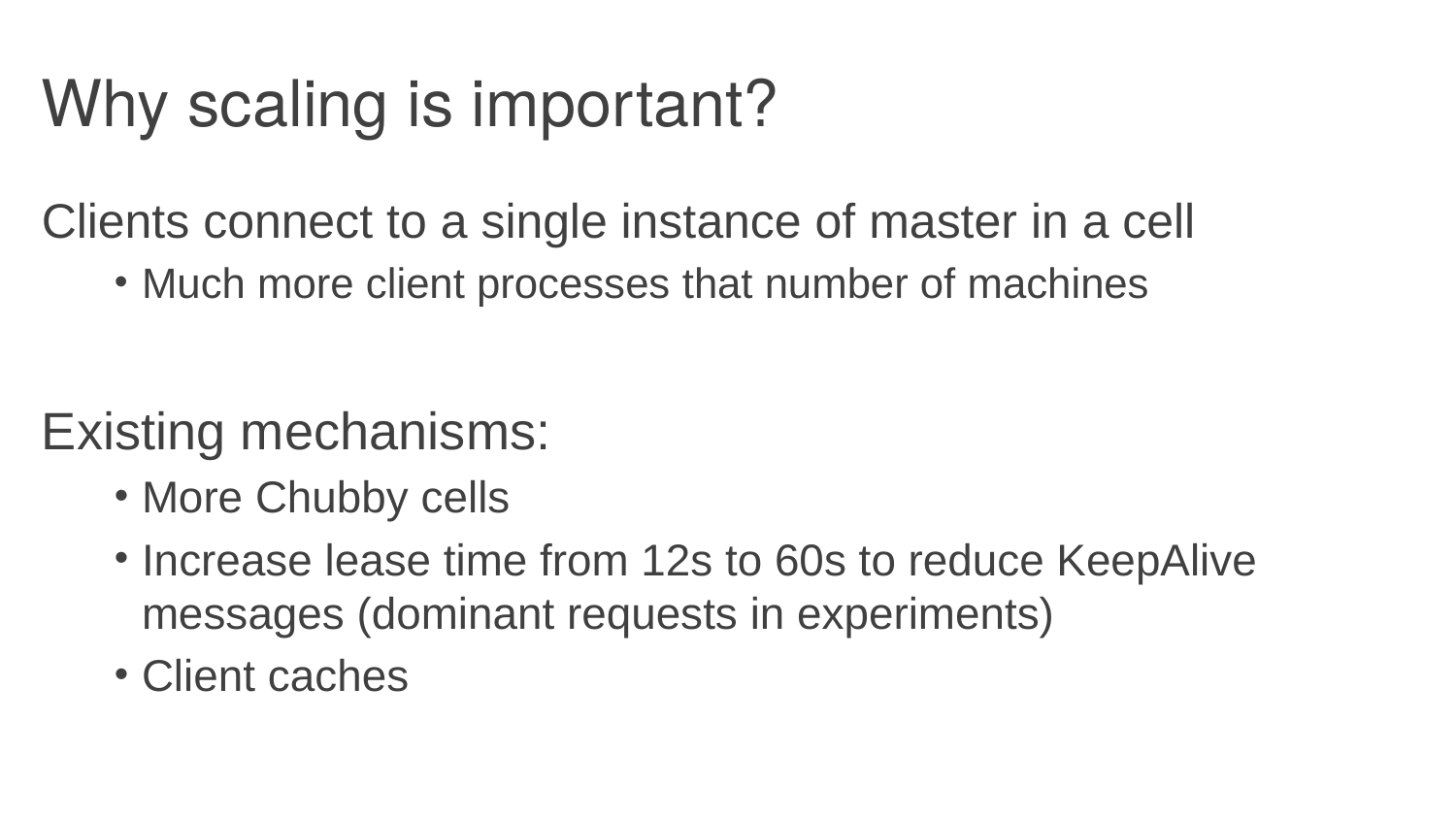

# Why scaling is important?
Clients connect to a single instance of master in a cell
Much more client processes that number of machines

Existing mechanisms:
More Chubby cells
Increase lease time from 12s to 60s to reduce KeepAlive messages (dominant requests in experiments)
Client caches